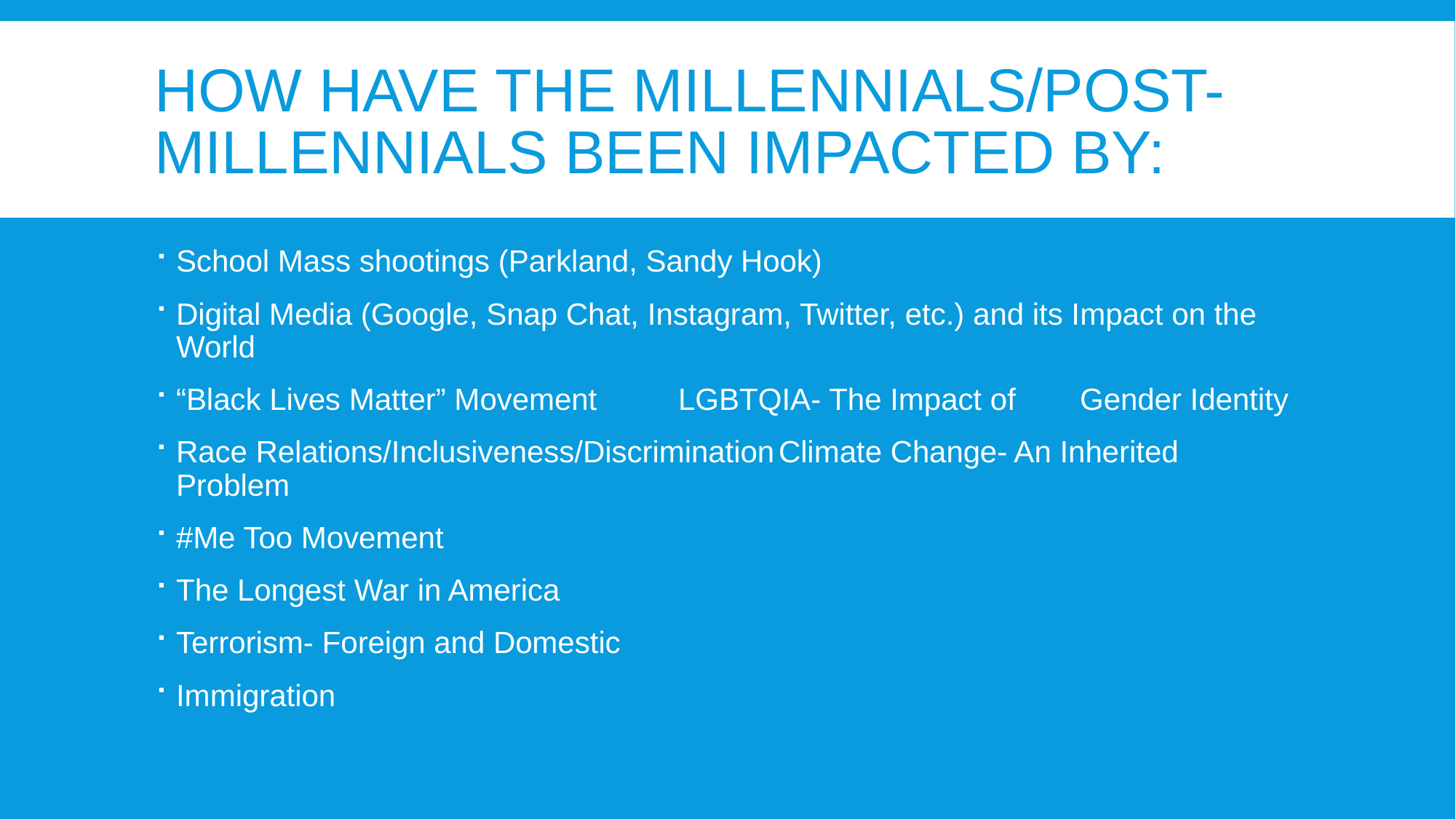

# How have the Millennials/Post-Millennials been impacted by:
School Mass shootings (Parkland, Sandy Hook)
Digital Media (Google, Snap Chat, Instagram, Twitter, etc.) and its Impact on the World
“Black Lives Matter” Movement				LGBTQIA- The Impact of 								Gender Identity
Race Relations/Inclusiveness/Discrimination		Climate Change- An Inherited 							Problem
#Me Too Movement
The Longest War in America
Terrorism- Foreign and Domestic
Immigration